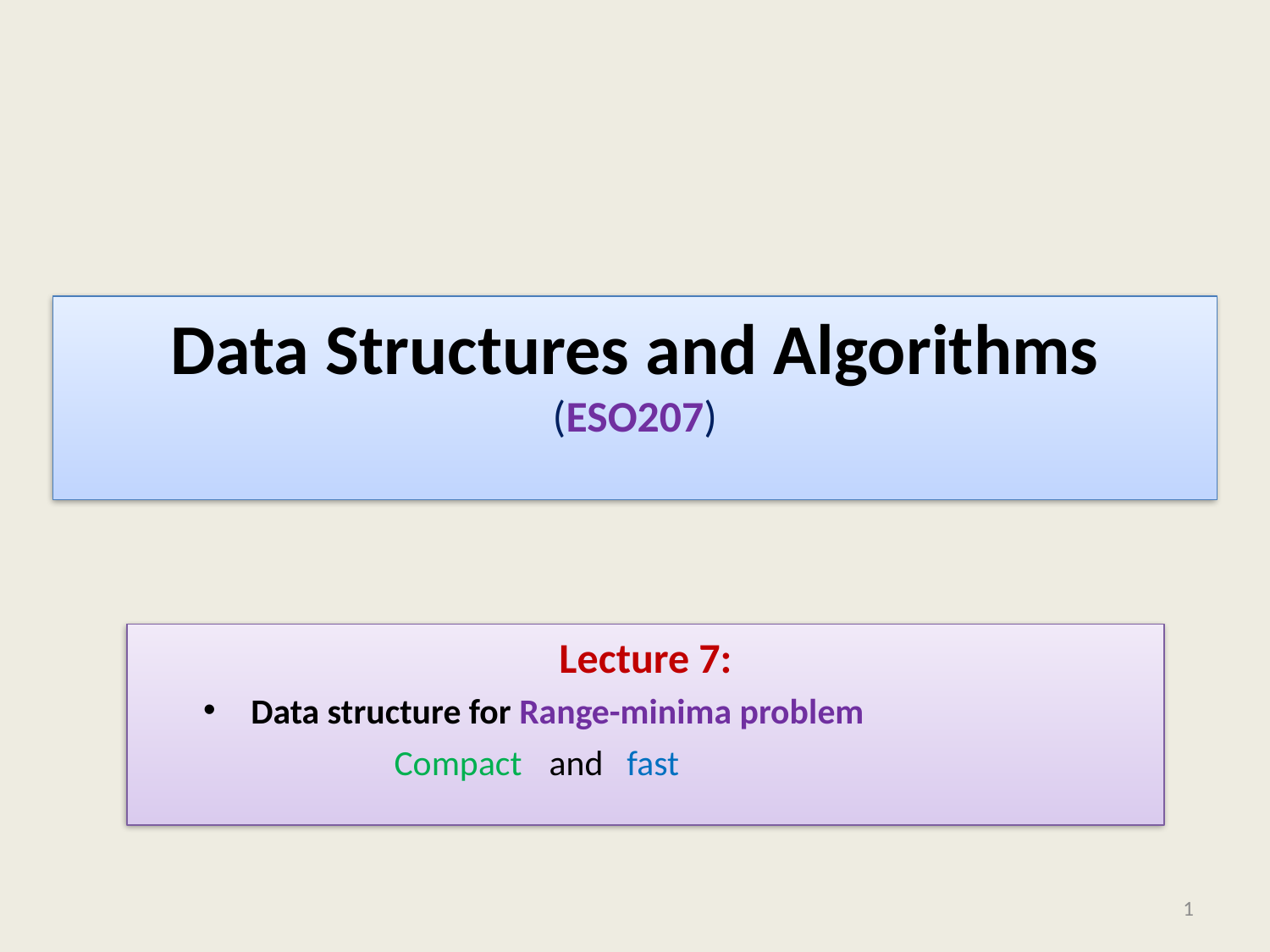

# Data Structures and Algorithms (ESO207)
Lecture 7:
Data structure for Range-minima problem

Compact
and
fast
1